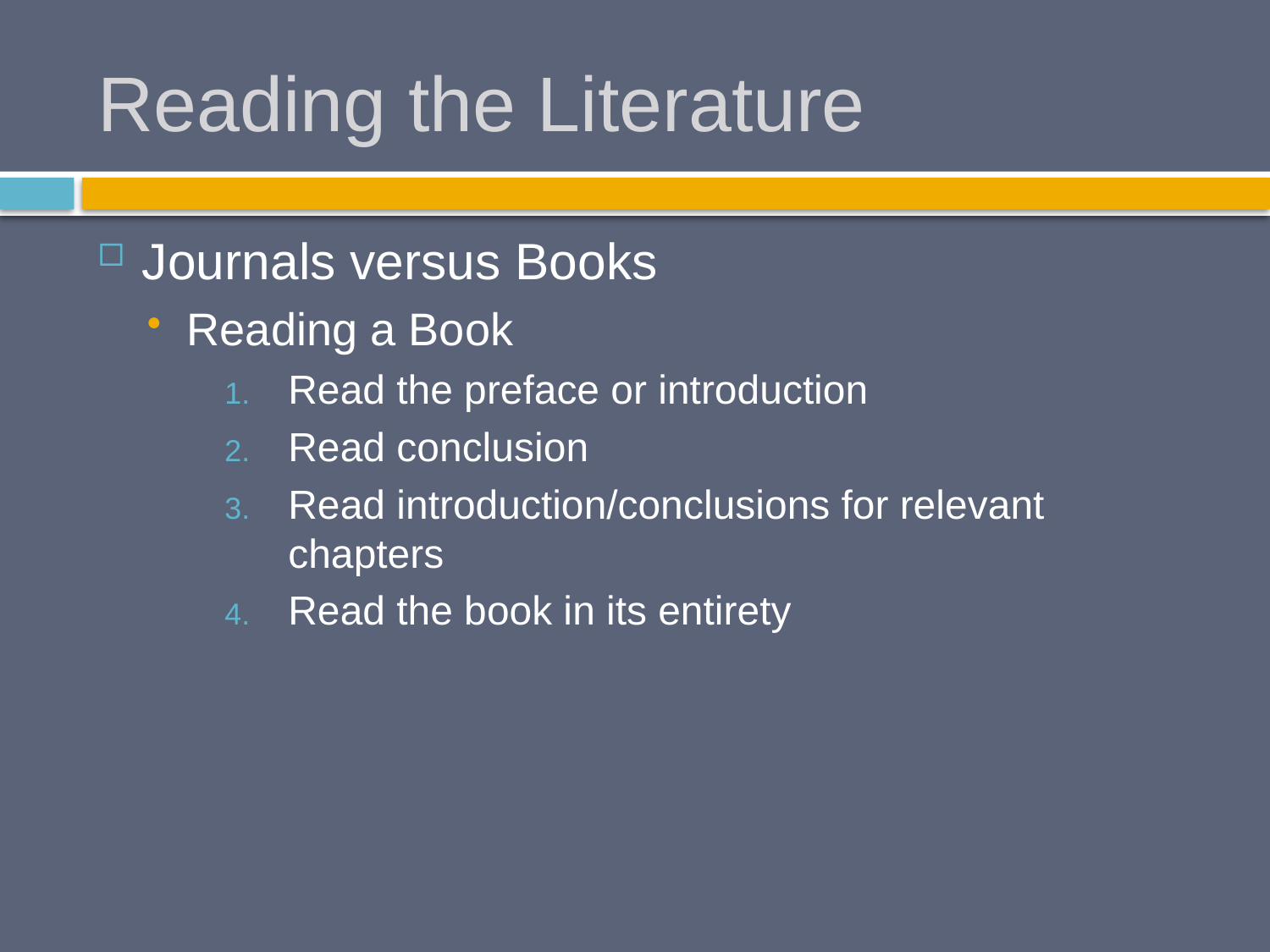

# Reading the Literature
Journals versus Books
Reading a Book
Read the preface or introduction
Read conclusion
Read introduction/conclusions for relevant chapters
Read the book in its entirety